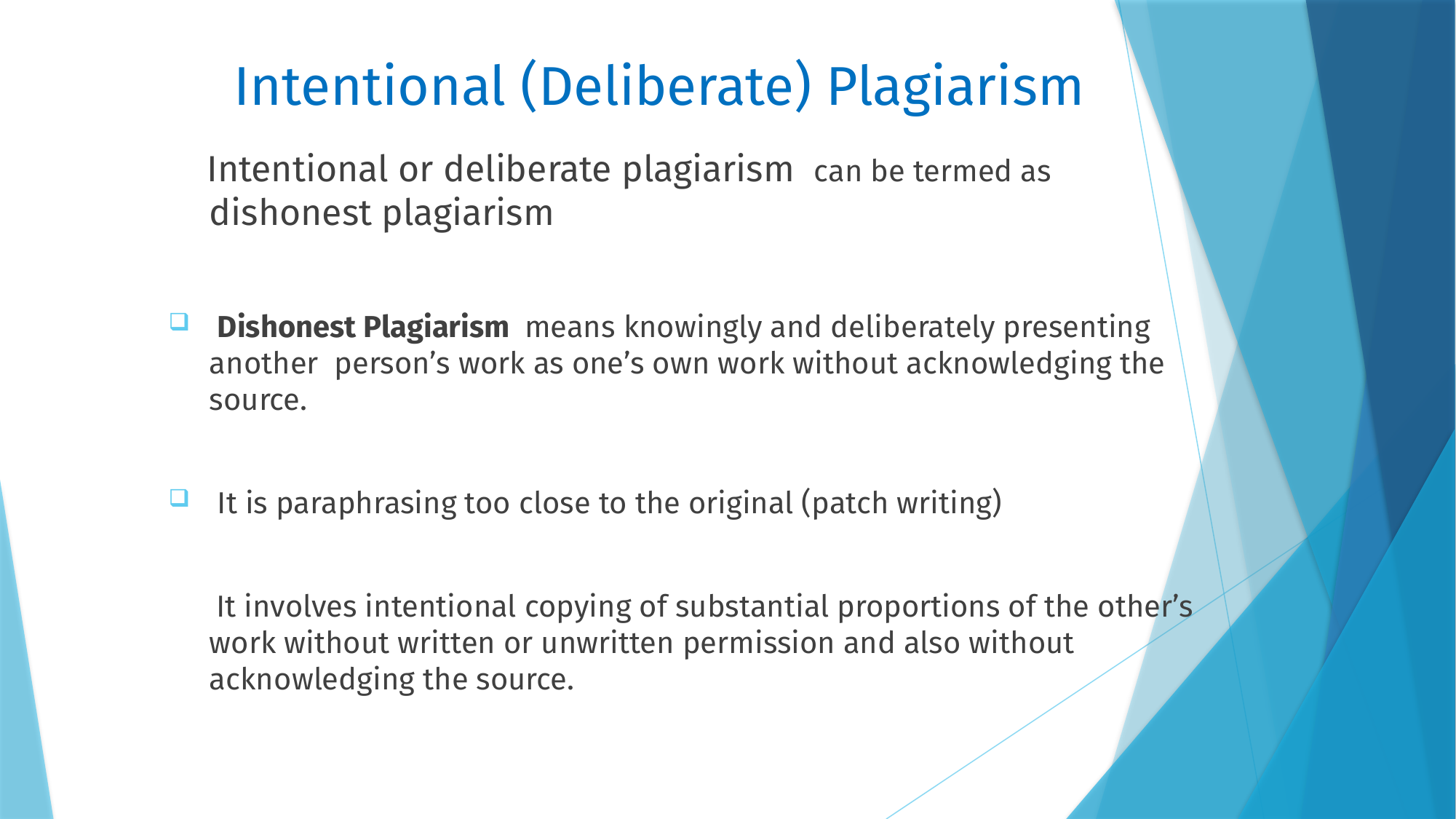

# Intentional (Deliberate) Plagiarism
    Intentional or deliberate plagiarism  can be termed as  dishonest plagiarism

 Dishonest Plagiarism  means knowingly and deliberately presenting another  person’s work as one’s own work without acknowledging the source.

 It is paraphrasing too close to the original (patch writing)

      It involves intentional copying of substantial proportions of the other’s work without written or unwritten permission and also without acknowledging the source.